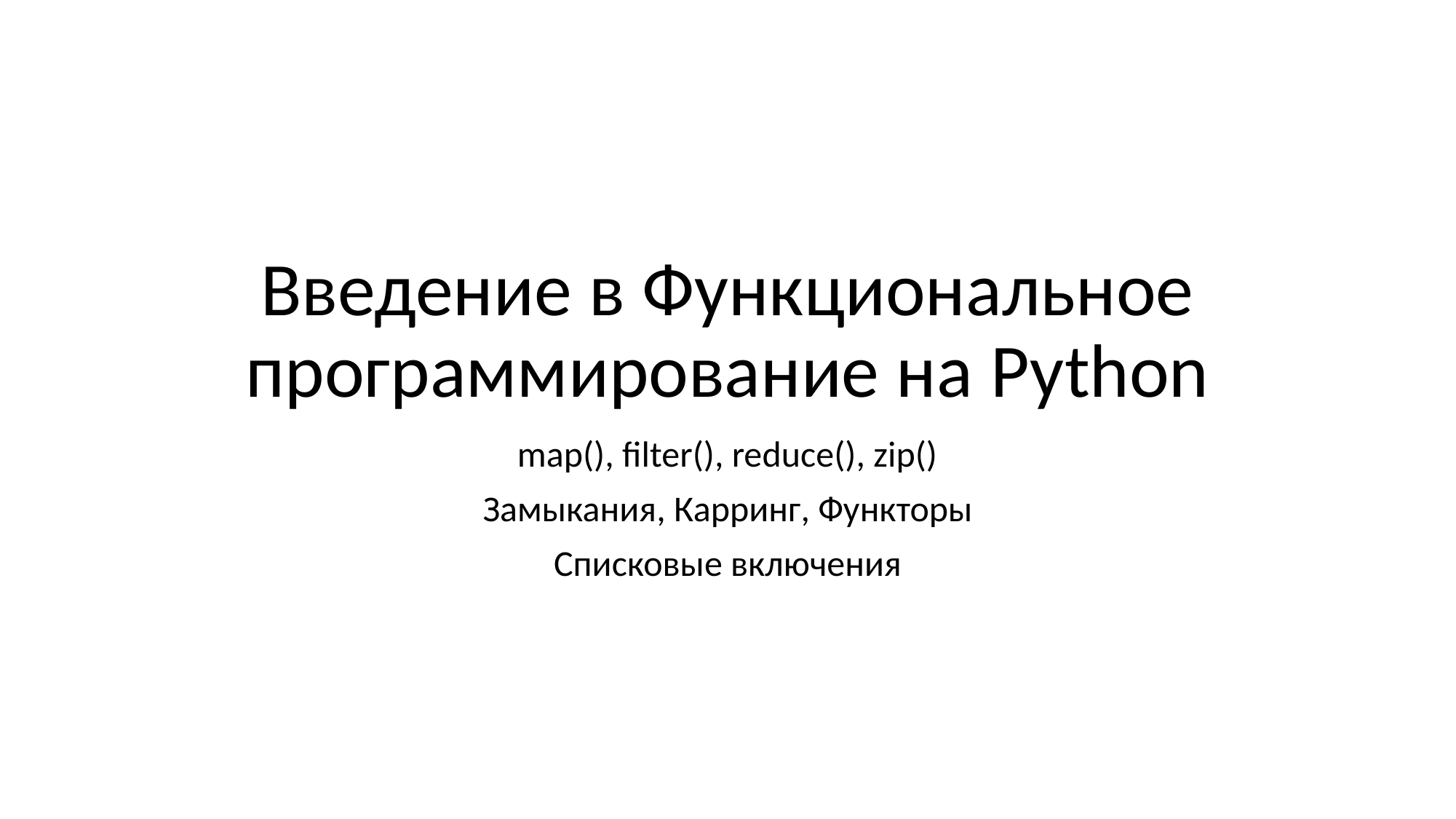

# Введение в Функциональное программирование на Python
map(), filter(), reduce(), zip()
Замыкания, Карринг, Функторы
Списковые включения